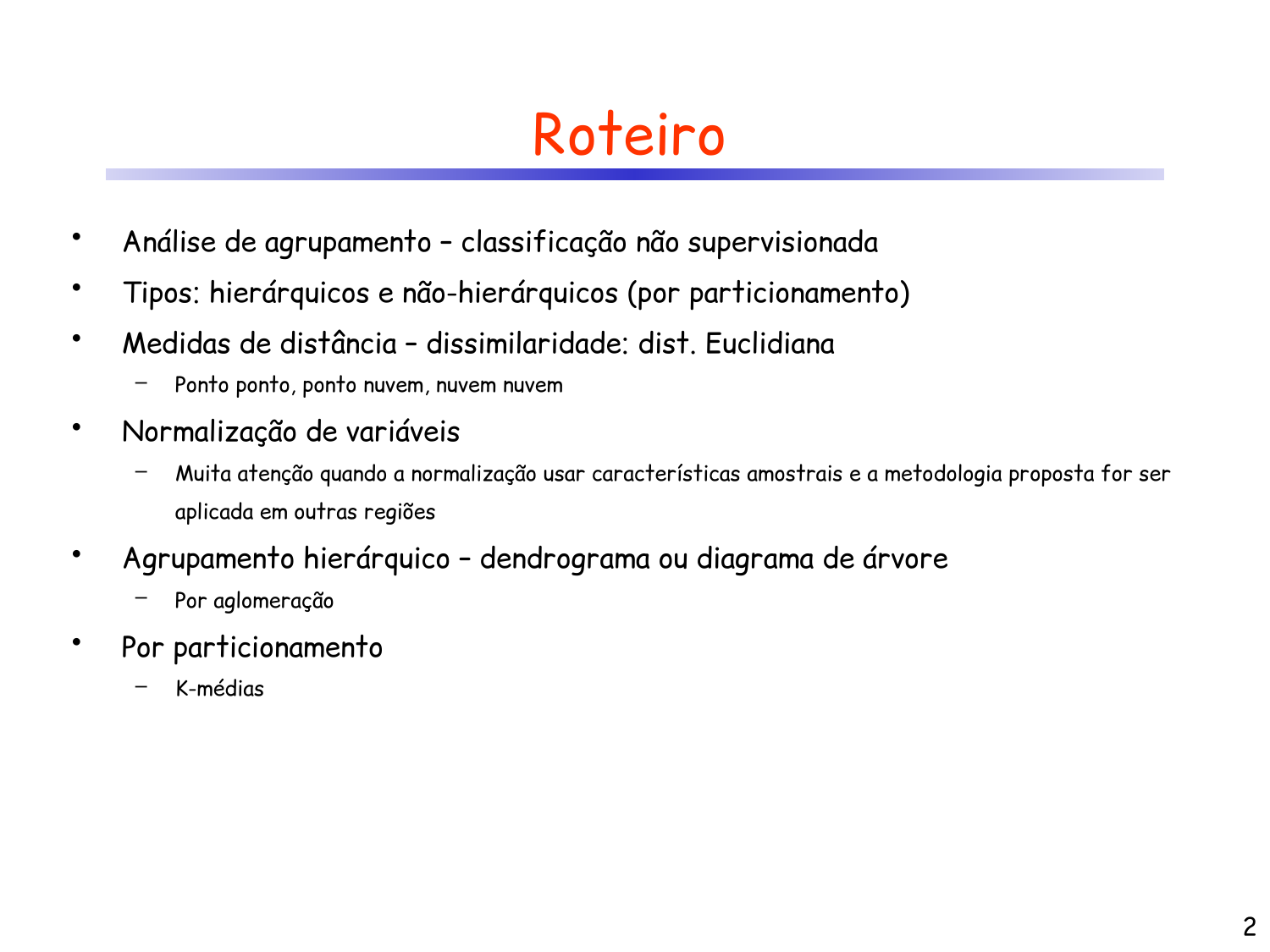

# Roteiro
Análise de agrupamento – classificação não supervisionada
Tipos: hierárquicos e não-hierárquicos (por particionamento)
Medidas de distância – dissimilaridade: dist. Euclidiana
Ponto ponto, ponto nuvem, nuvem nuvem
Normalização de variáveis
Muita atenção quando a normalização usar características amostrais e a metodologia proposta for ser aplicada em outras regiões
Agrupamento hierárquico – dendrograma ou diagrama de árvore
Por aglomeração
Por particionamento
K-médias

2